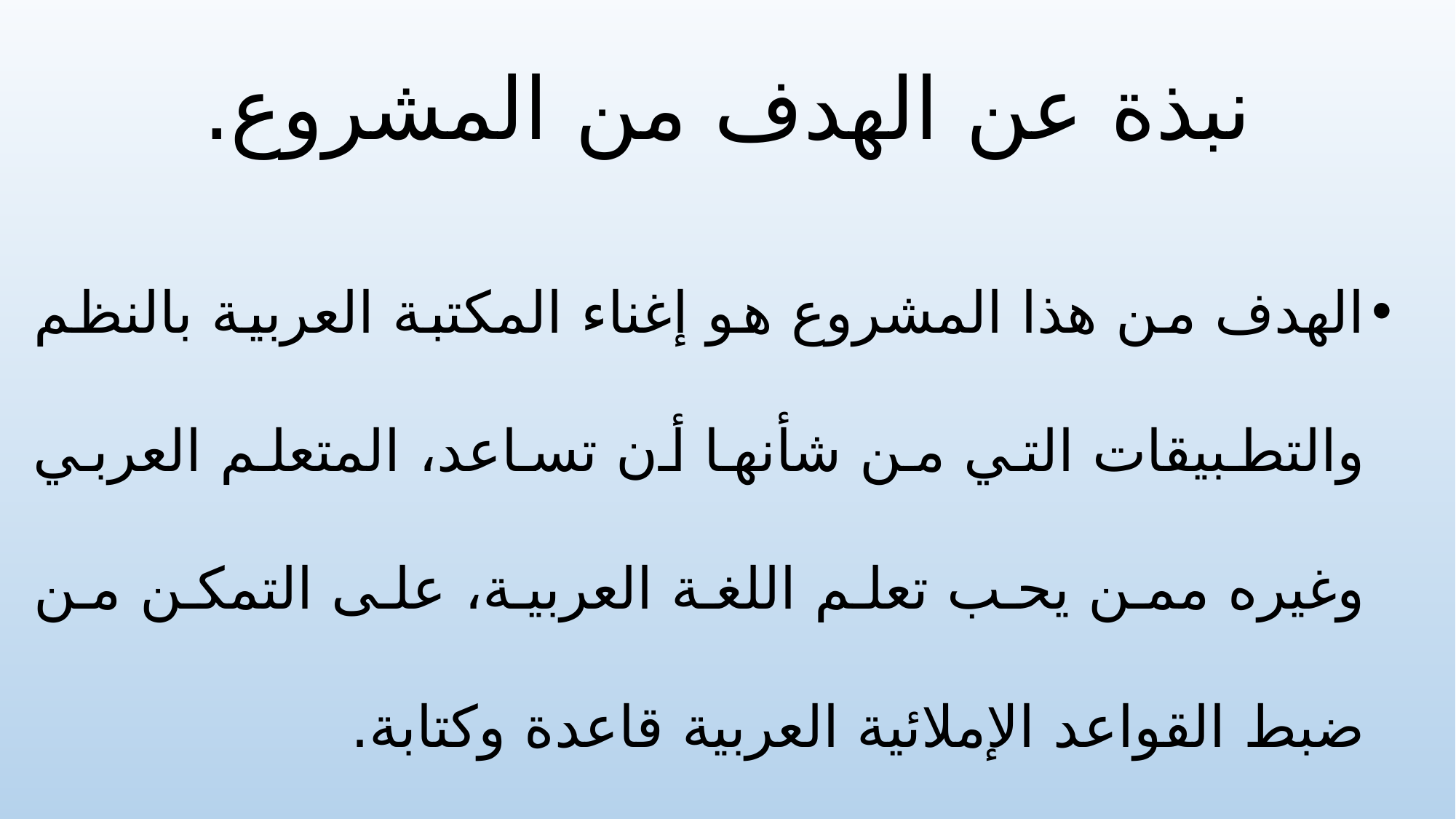

# نبذة عن الهدف من المشروع.
الهدف من هذا المشروع هو إغناء المكتبة العربية بالنظم والتطبيقات التي من شأنها أن تساعد، المتعلم العربي وغيره ممن يحب تعلم اللغة العربية، على التمكن من ضبط القواعد الإملائية العربية قاعدة وكتابة.